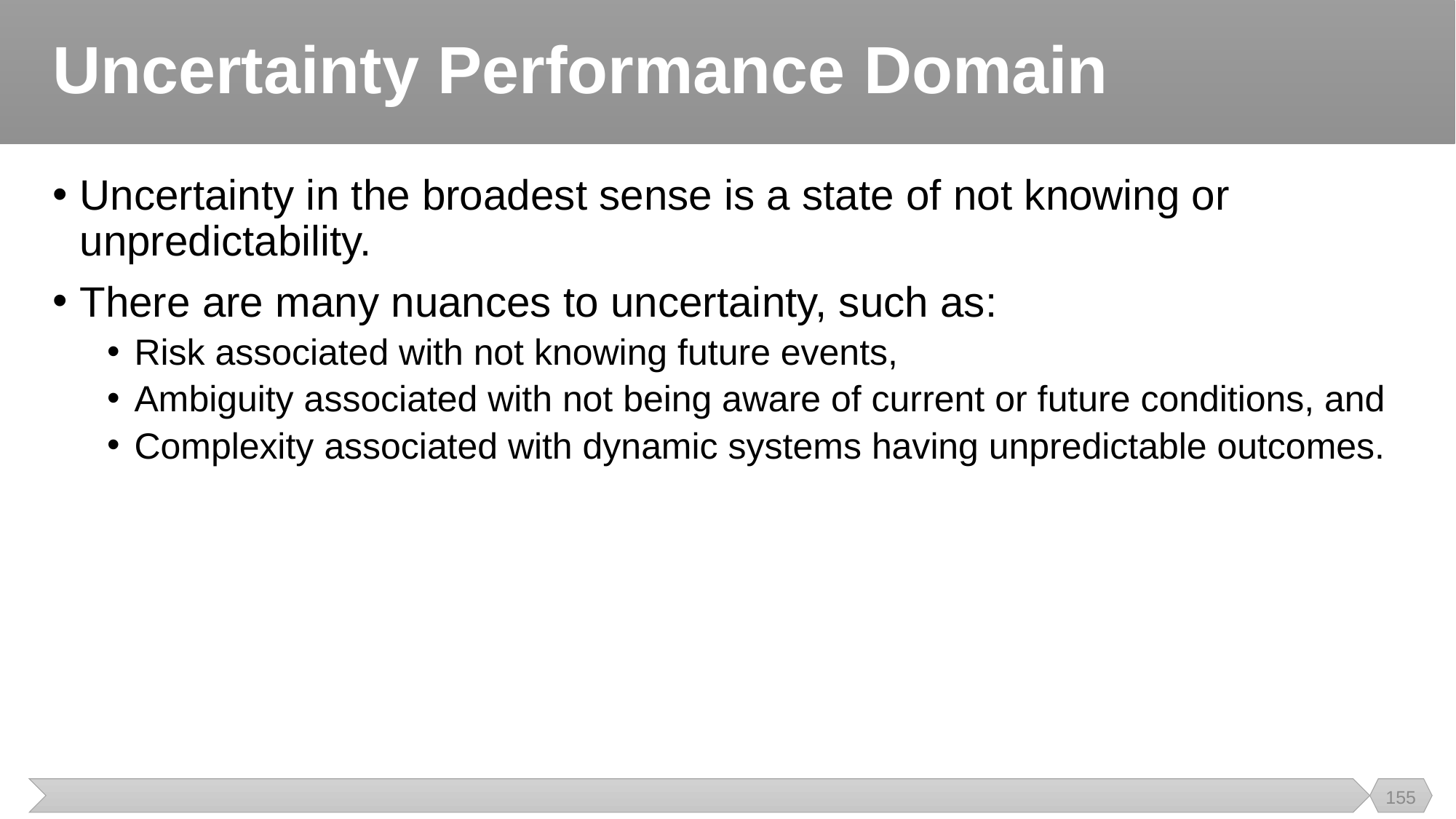

# Uncertainty Performance Domain
Uncertainty in the broadest sense is a state of not knowing or unpredictability.
There are many nuances to uncertainty, such as:
Risk associated with not knowing future events,
Ambiguity associated with not being aware of current or future conditions, and
Complexity associated with dynamic systems having unpredictable outcomes.
155